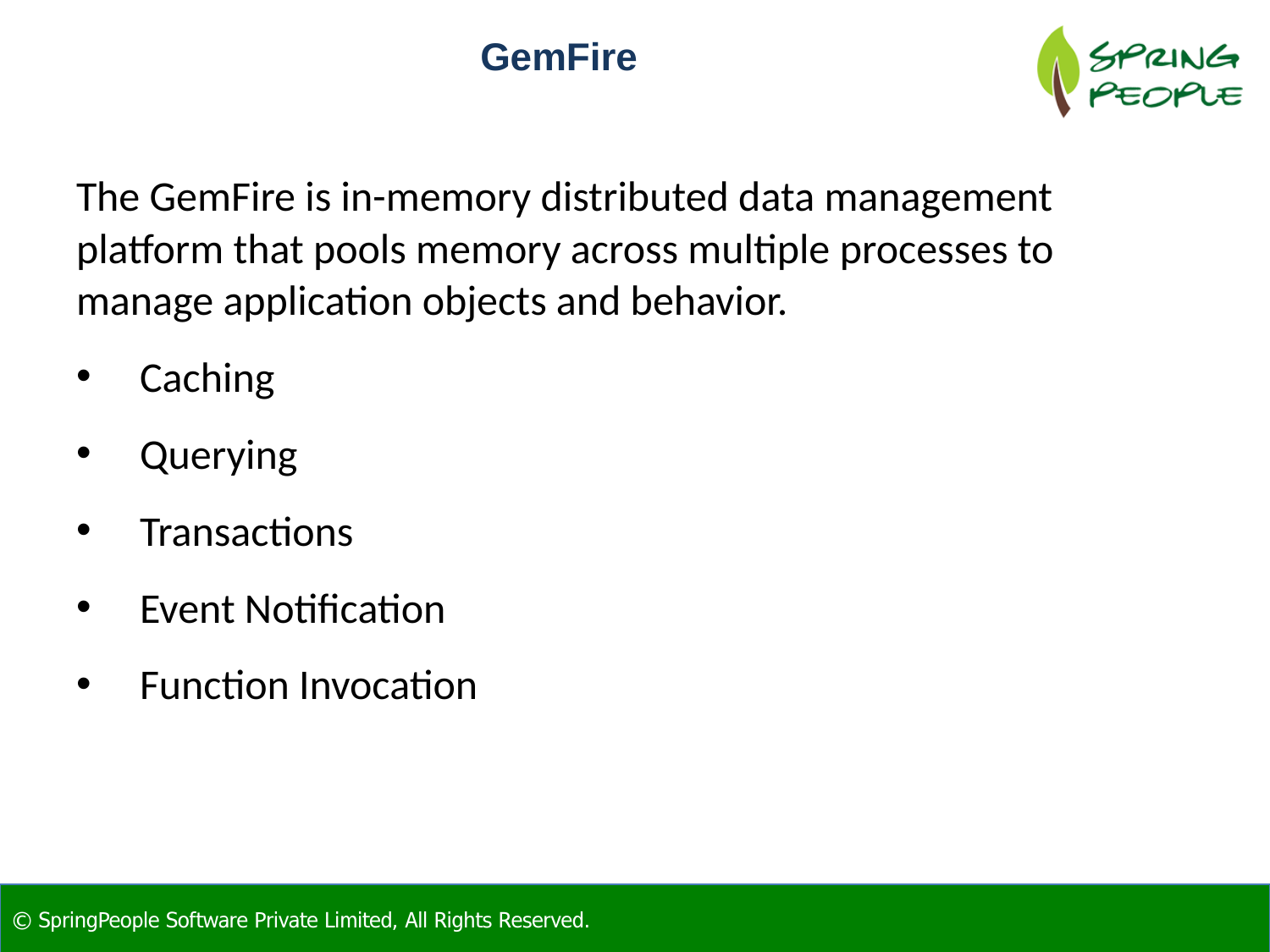

GemFire
The GemFire is in-memory distributed data management platform that pools memory across multiple processes to manage application objects and behavior.
Caching
Querying
Transactions
Event Notification
Function Invocation